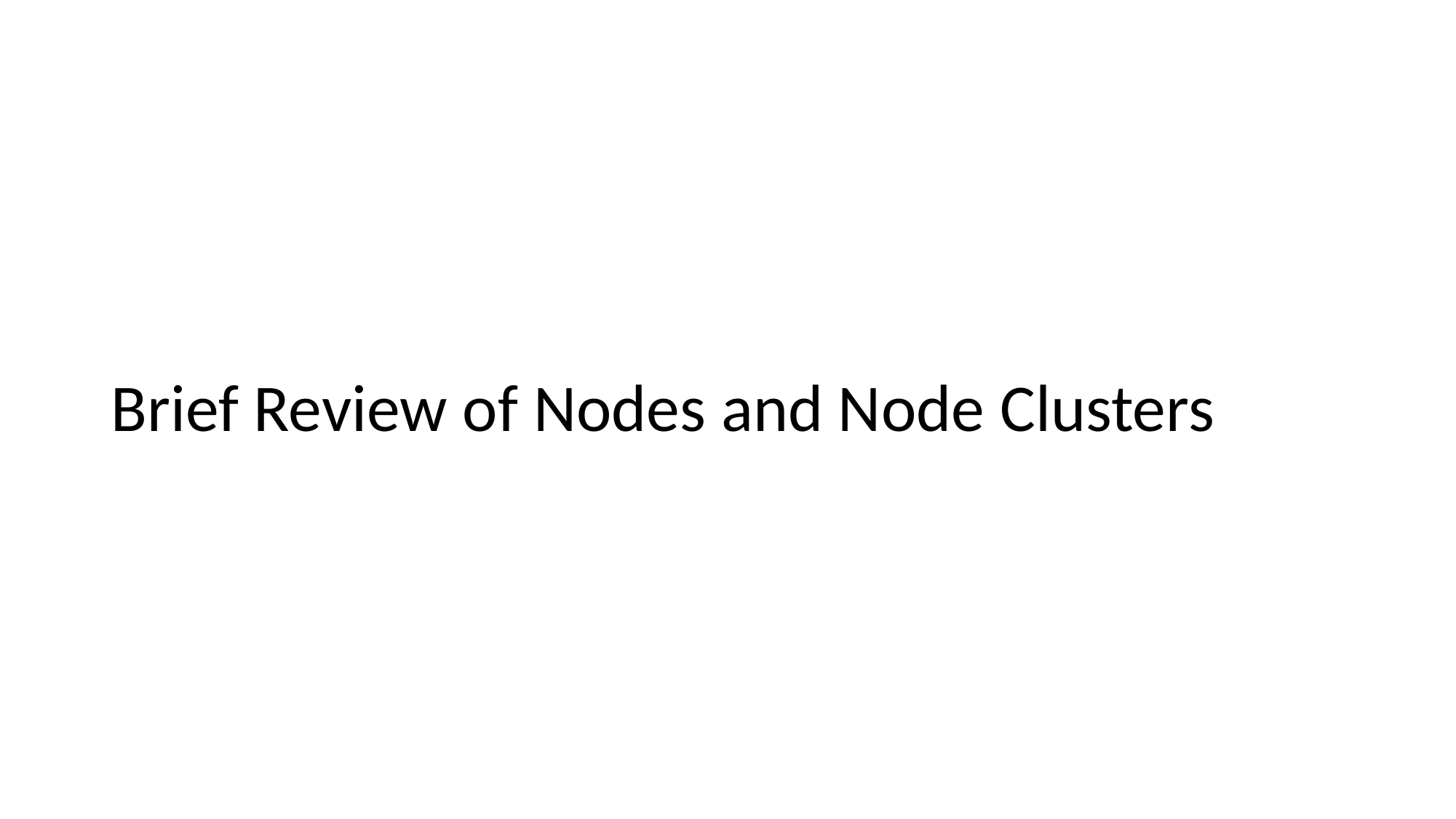

# Brief Review of Nodes and Node Clusters